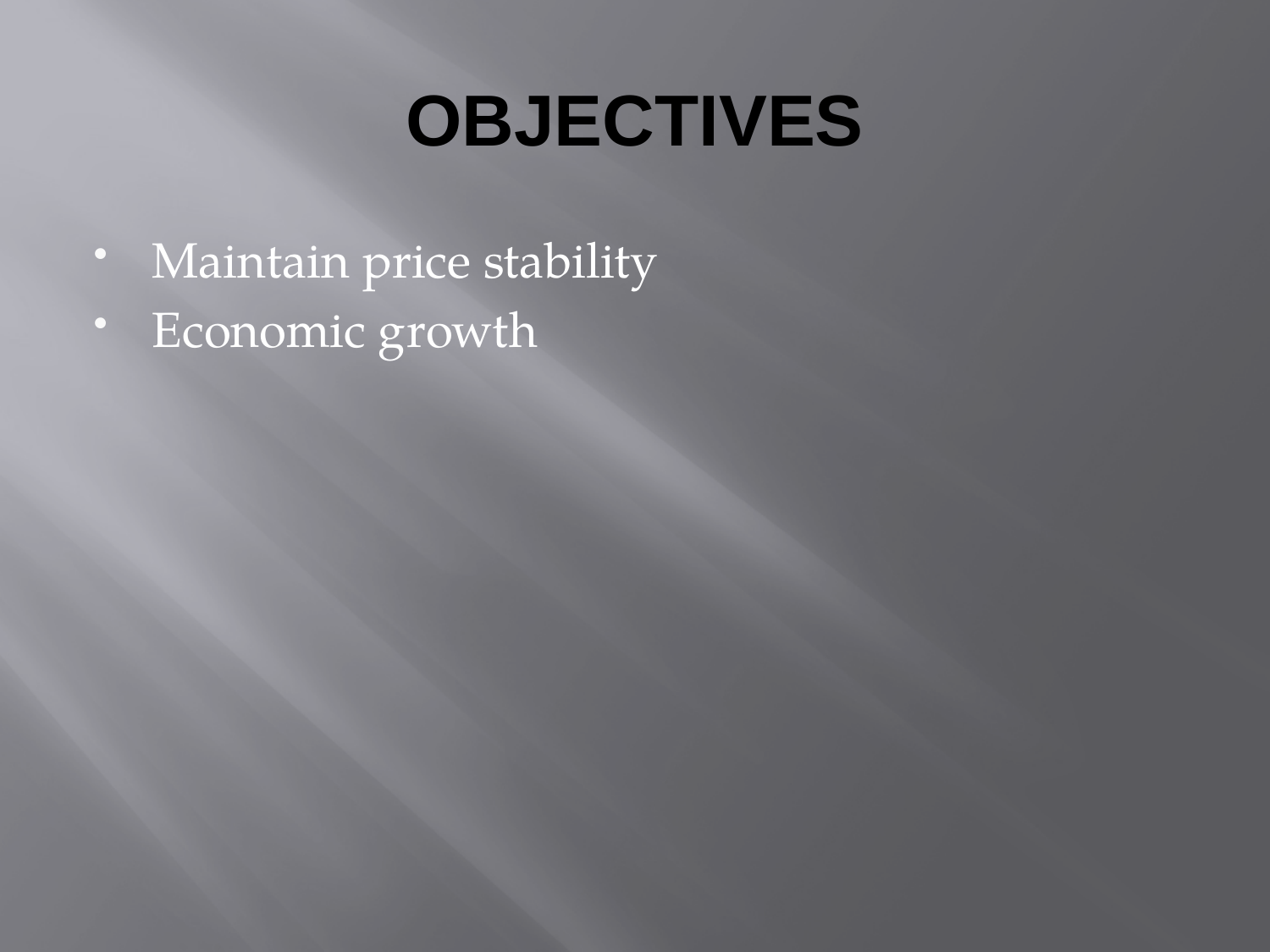

# OBJECTIVES
Maintain price stability
Economic growth